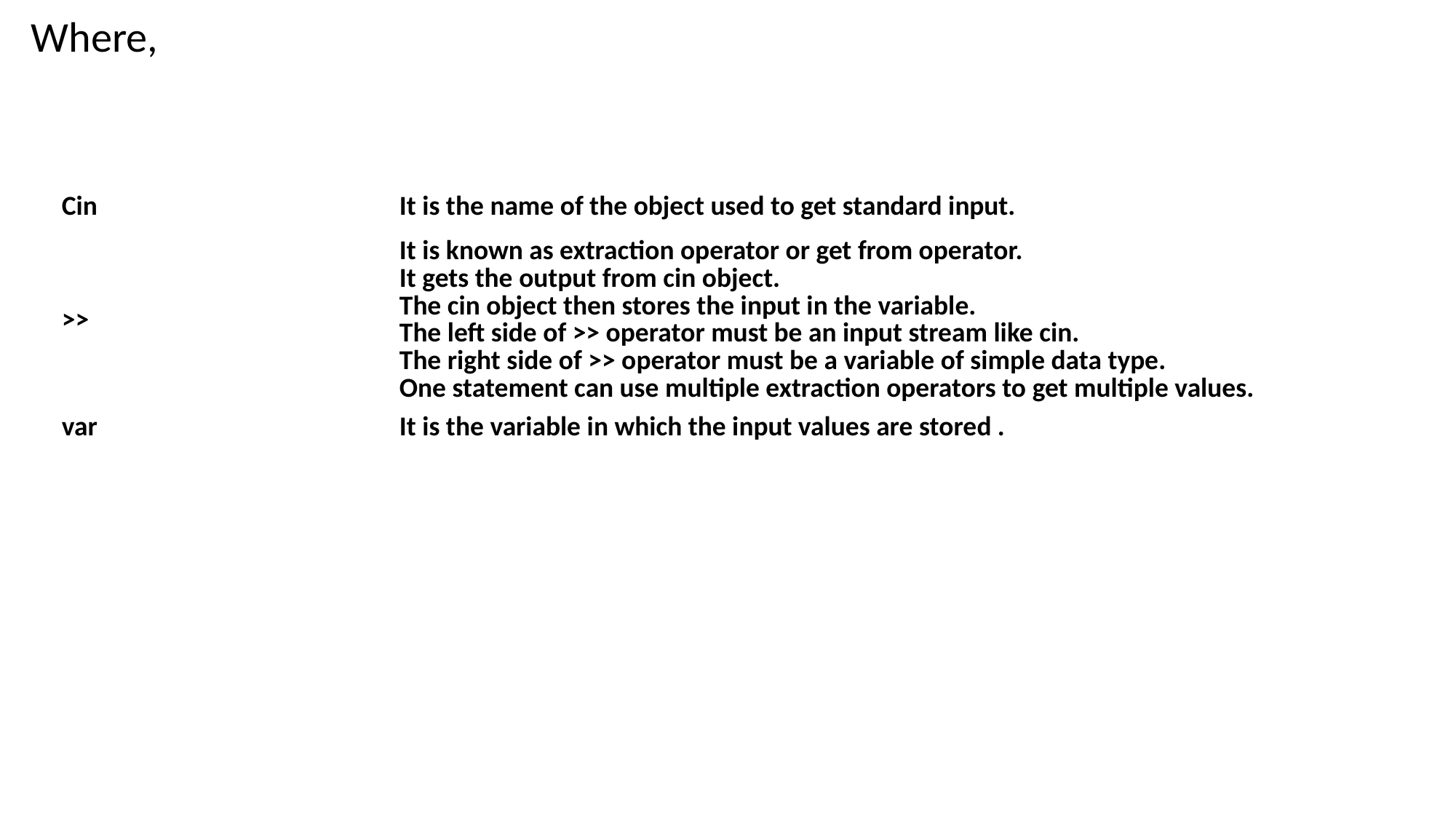

Where,

| Cin | It is the name of the object used to get standard input. |
| --- | --- |
| >> | It is known as extraction operator or get from operator. It gets the output from cin object. The cin object then stores the input in the variable. The left side of >> operator must be an input stream like cin. The right side of >> operator must be a variable of simple data type. One statement can use multiple extraction operators to get multiple values. |
| var | It is the variable in which the input values are stored . |